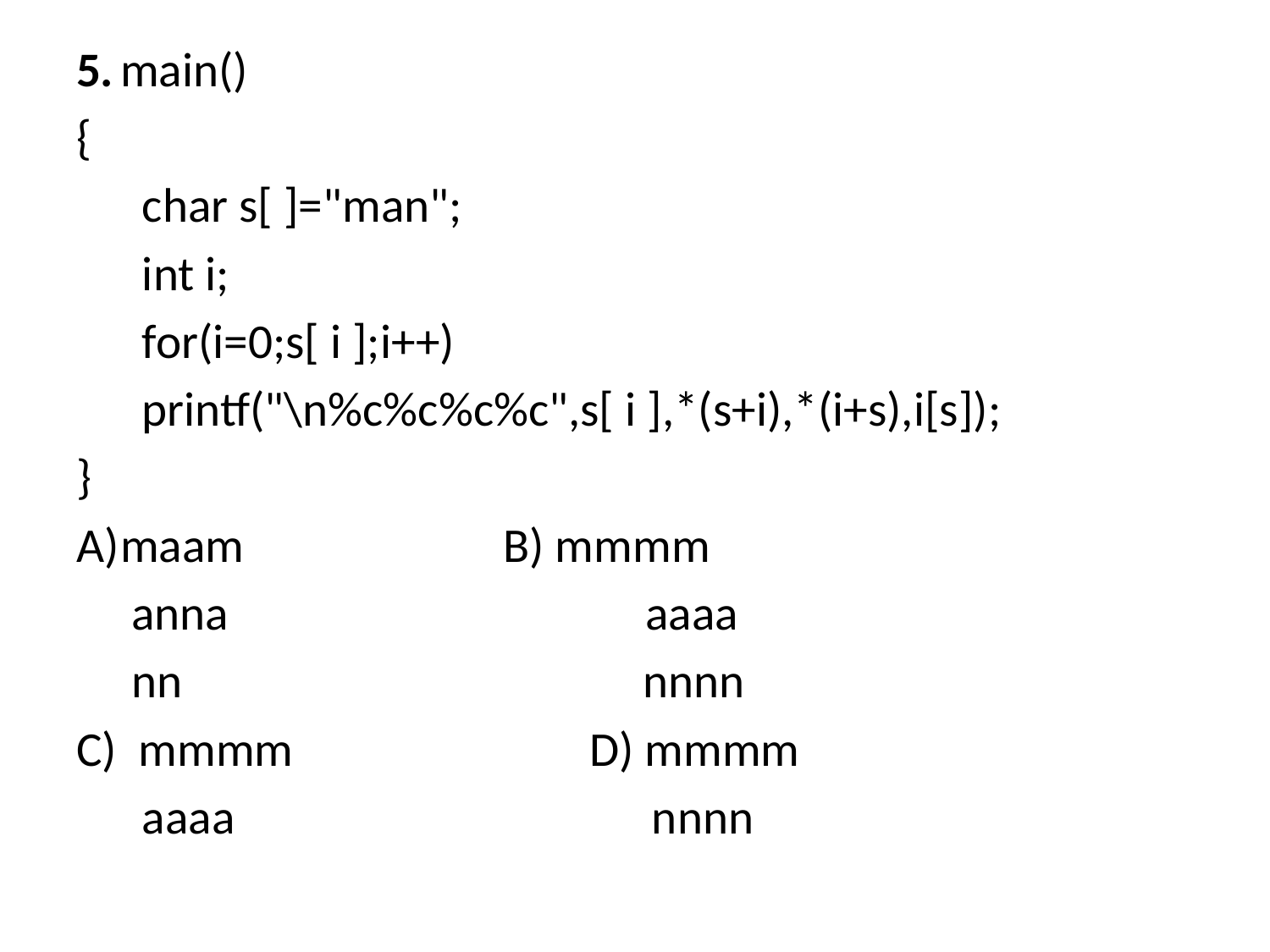

5.	main()
{
      char s[ ]="man";
      int i;
      for(i=0;s[ i ];i++)
      printf("\n%c%c%c%c",s[ i ],*(s+i),*(i+s),i[s]);
}
A)	maam		               B) mmmm
     anna                                      aaaa
     nn                                          nnnn
C)  mmmm                           D) mmmm
      aaaa                                      nnnn